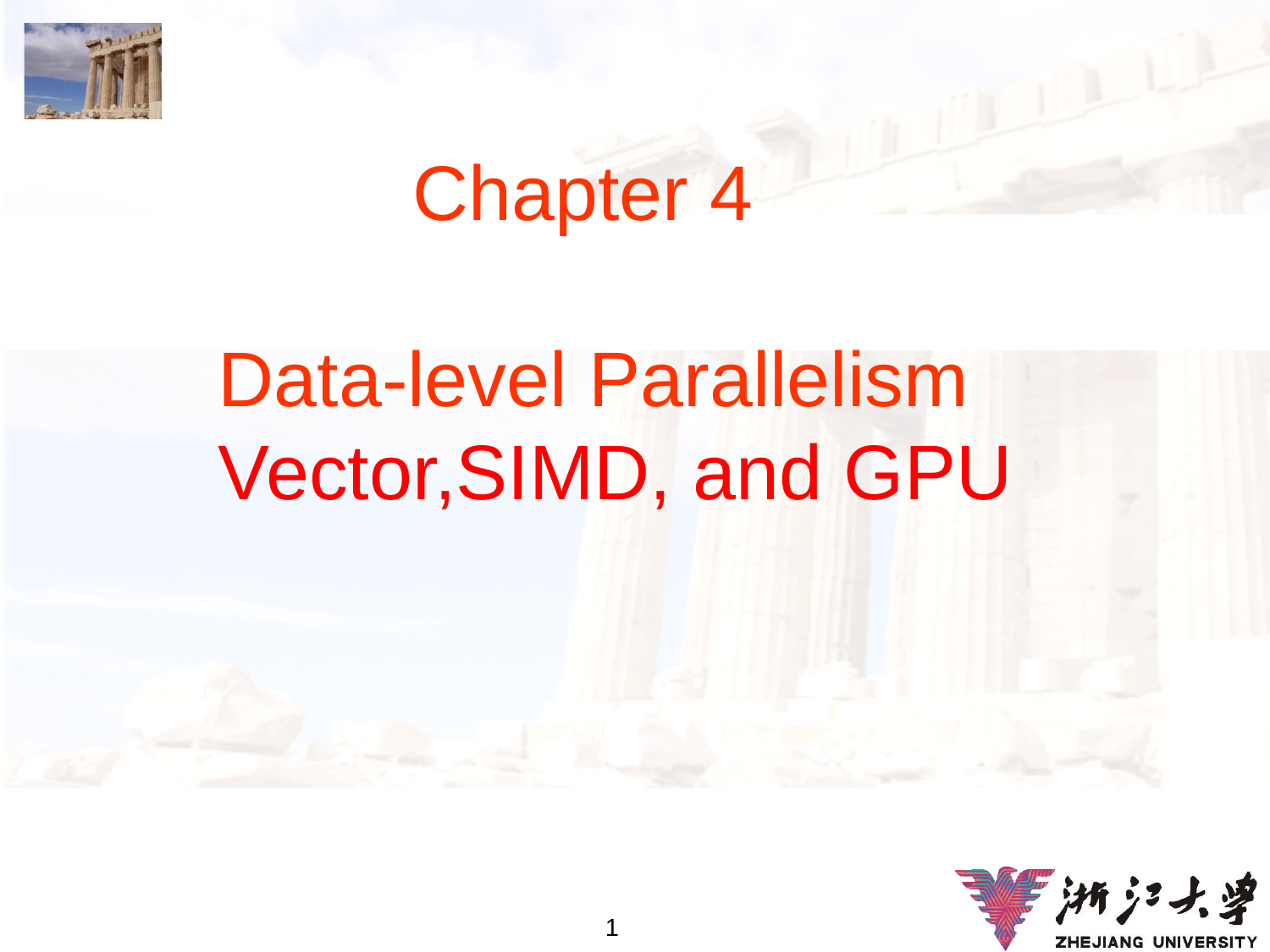

# Chapter 4 Data-level Parallelism Vector,SIMD, and GPU